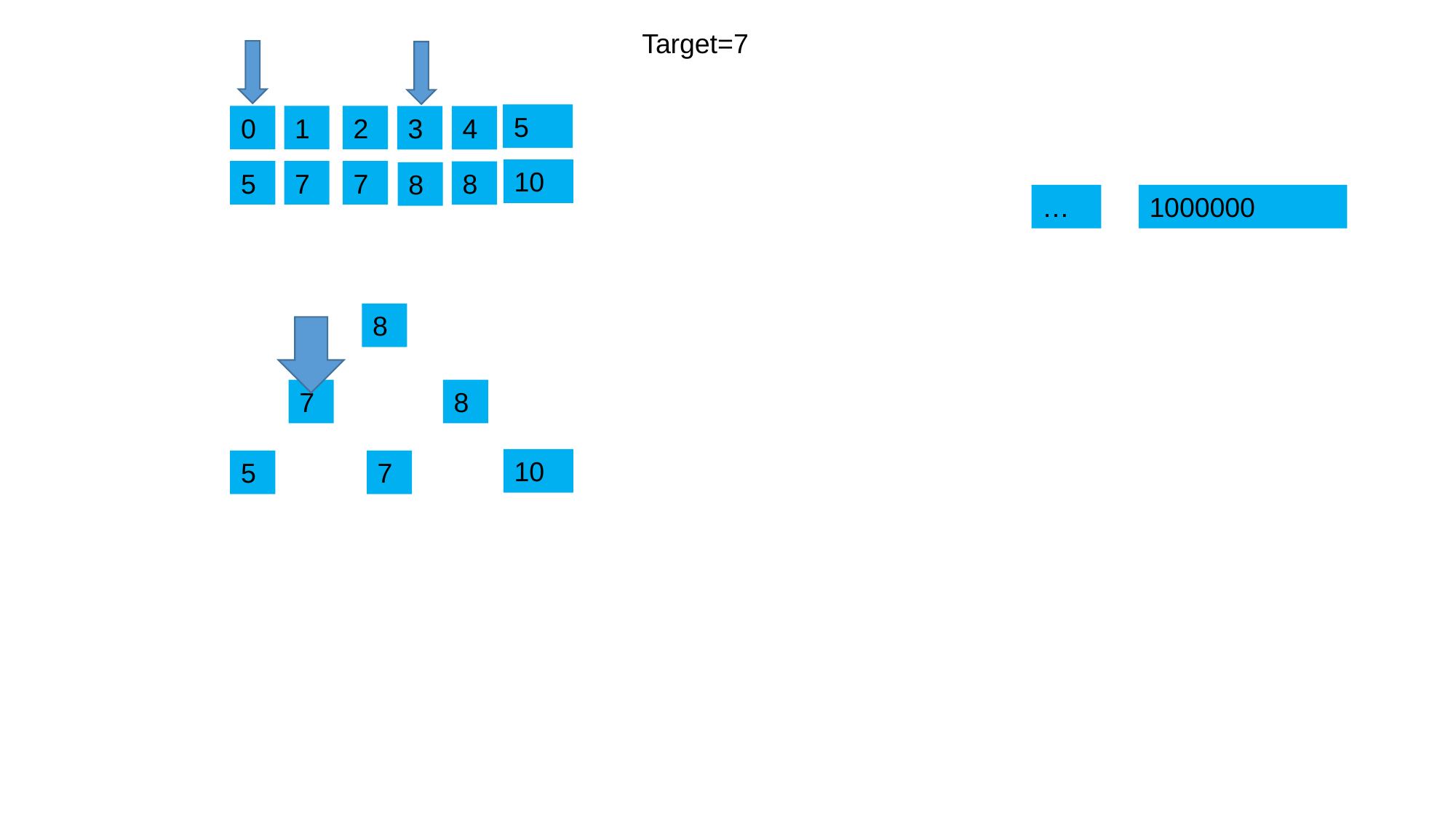

Target=7

5
0
1
2
3
4
10
5
7
7
8
8
…
1000000
8

7
8
10
5
7